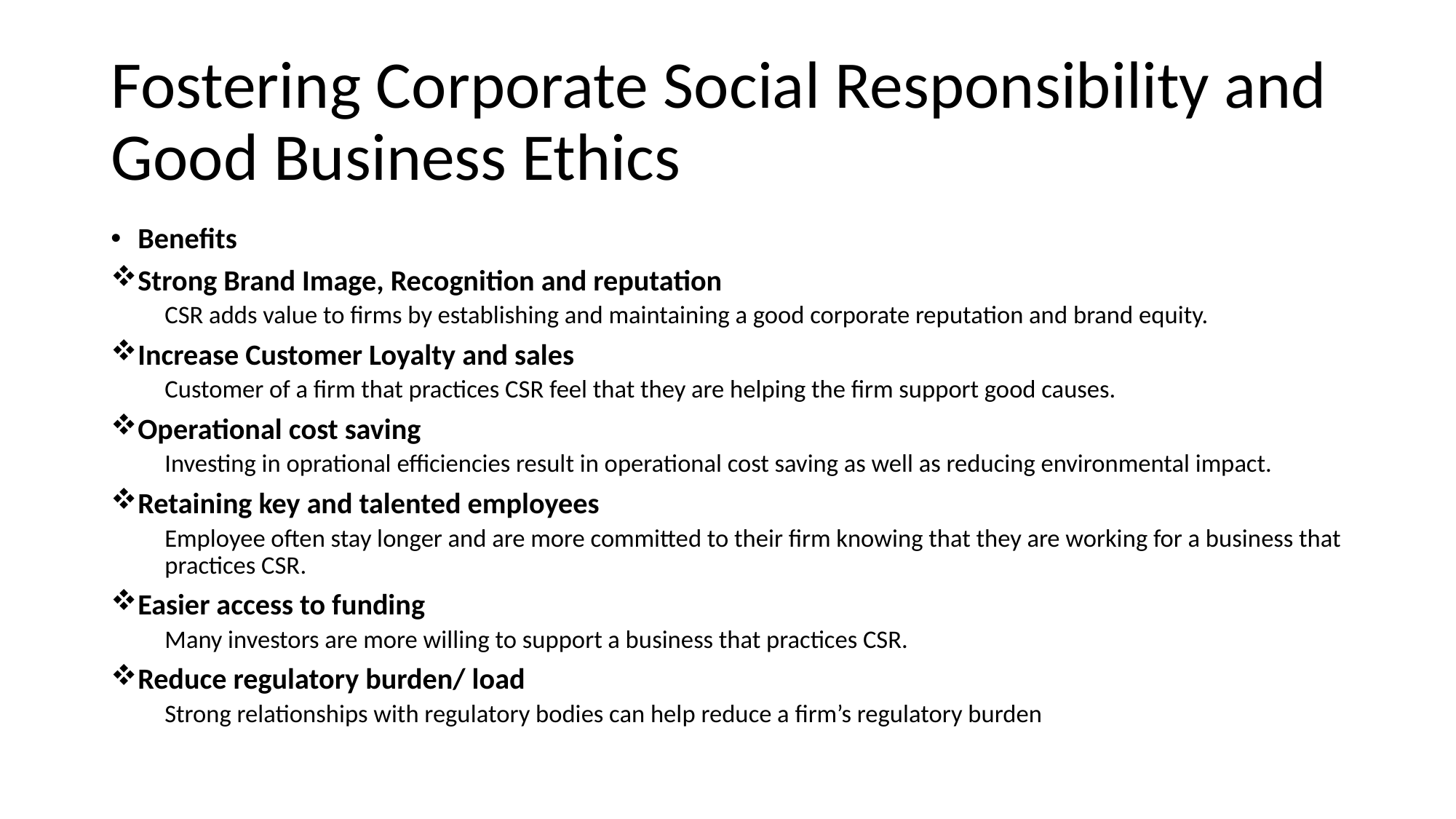

# Fostering Corporate Social Responsibility and Good Business Ethics
Benefits
Strong Brand Image, Recognition and reputation
CSR adds value to firms by establishing and maintaining a good corporate reputation and brand equity.
Increase Customer Loyalty and sales
Customer of a firm that practices CSR feel that they are helping the firm support good causes.
Operational cost saving
Investing in oprational efficiencies result in operational cost saving as well as reducing environmental impact.
Retaining key and talented employees
Employee often stay longer and are more committed to their firm knowing that they are working for a business that practices CSR.
Easier access to funding
Many investors are more willing to support a business that practices CSR.
Reduce regulatory burden/ load
Strong relationships with regulatory bodies can help reduce a firm’s regulatory burden